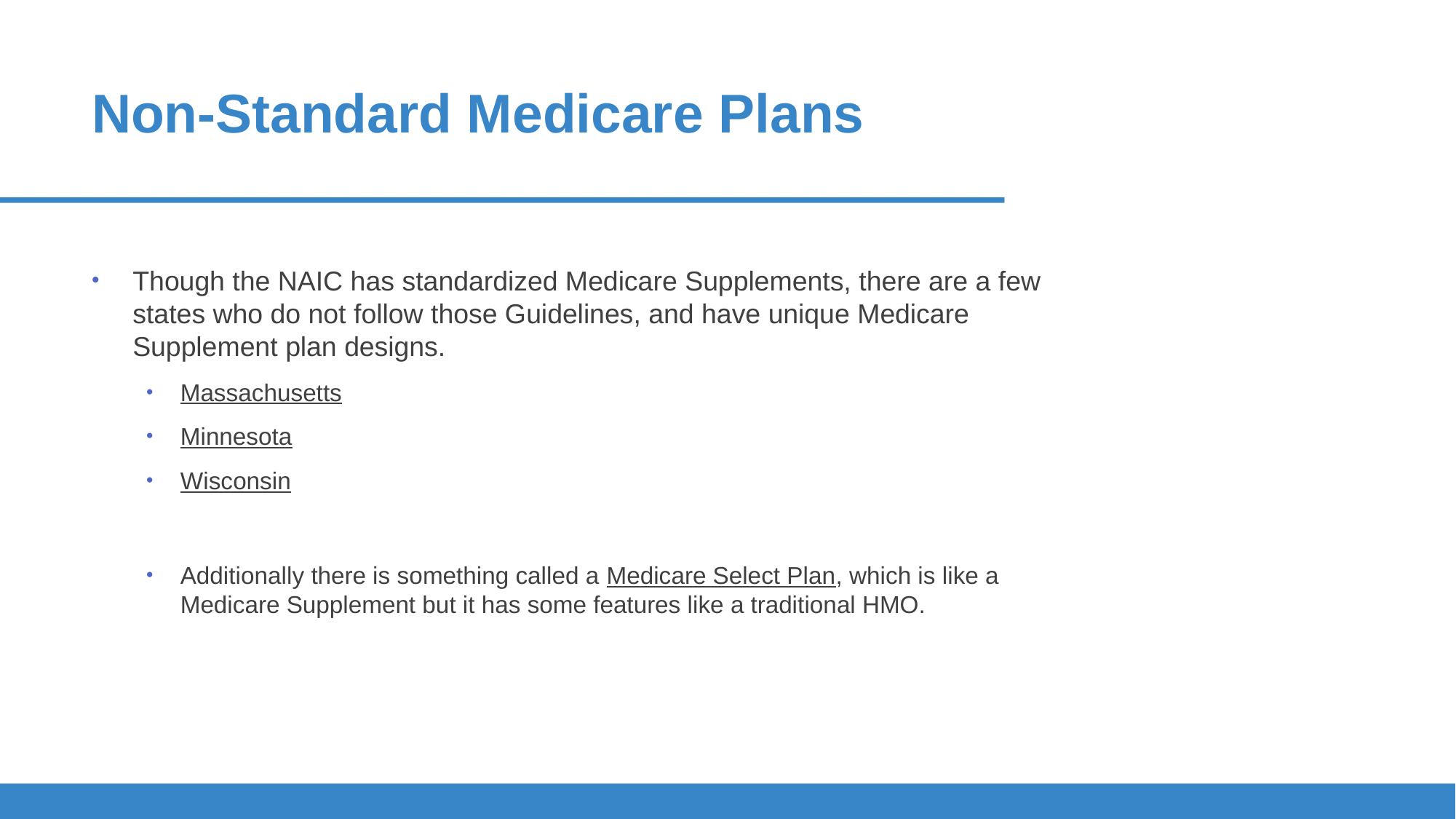

# Non-Standard Medicare Plans
Though the NAIC has standardized Medicare Supplements, there are a few states who do not follow those Guidelines, and have unique Medicare Supplement plan designs.
Massachusetts
Minnesota
Wisconsin

Additionally there is something called a Medicare Select Plan, which is like a Medicare Supplement but it has some features like a traditional HMO.